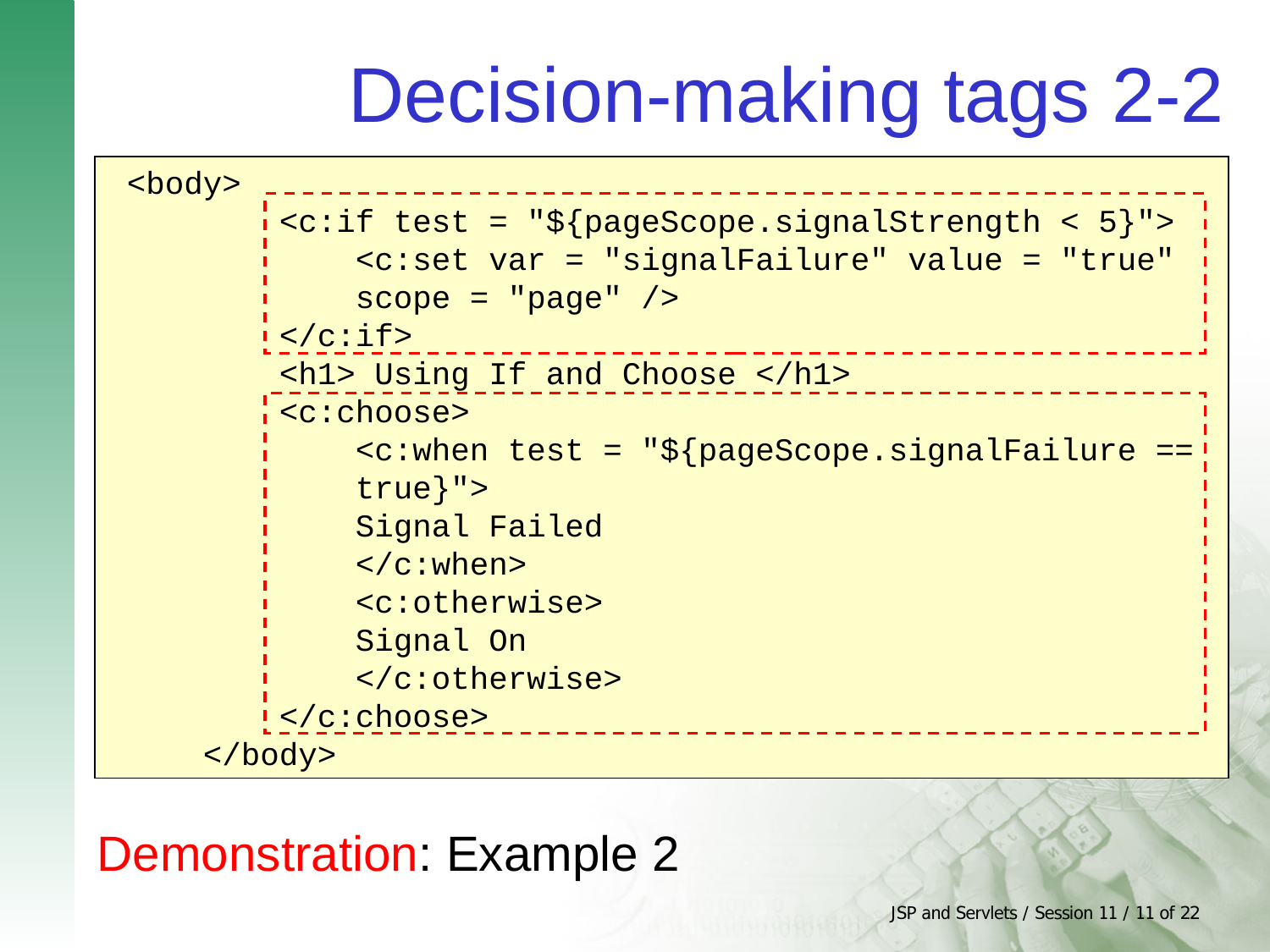

# Decision-making tags 2-2
<body>
        <c:if test = "${pageScope.signalStrength < 5}">
            <c:set var = "signalFailure" value = "true"
            scope = "page" />
        </c:if>
        <h1> Using If and Choose </h1>
        <c:choose>
            <c:when test = "${pageScope.signalFailure ==
            true}">
            Signal Failed
            </c:when>
            <c:otherwise>
            Signal On
            </c:otherwise>
        </c:choose>
    </body>
Using Decision-making tags in JSP page
Usage of if and choose tags

Demonstration: Example 2